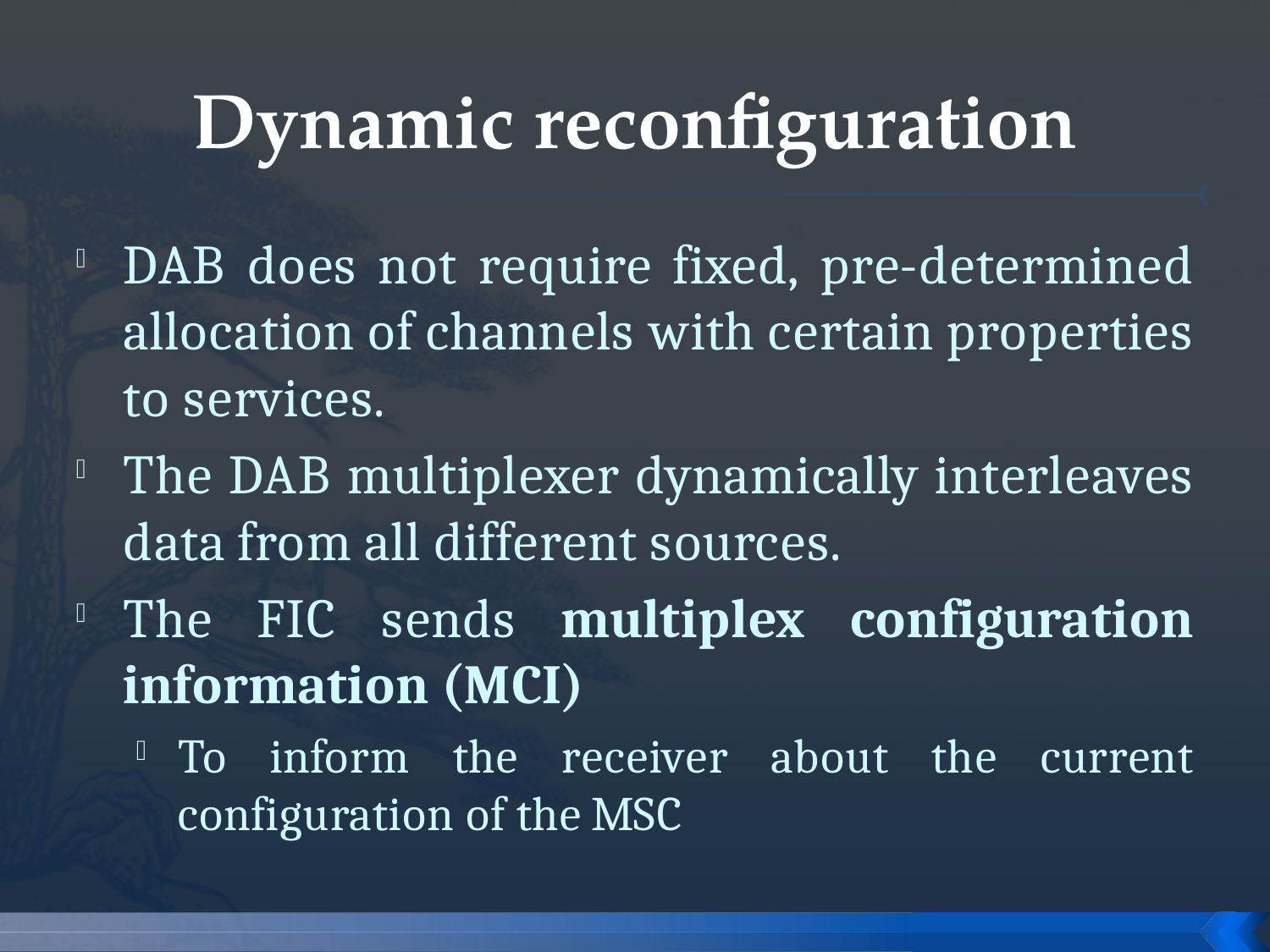

# Dynamic reconfiguration
DAB does not require fixed, pre-determined allocation of channels with certain properties to services.
The DAB multiplexer dynamically interleaves data from all different sources.
The FIC sends multiplex configuration information (MCI)
To inform the receiver about the current configuration of the MSC